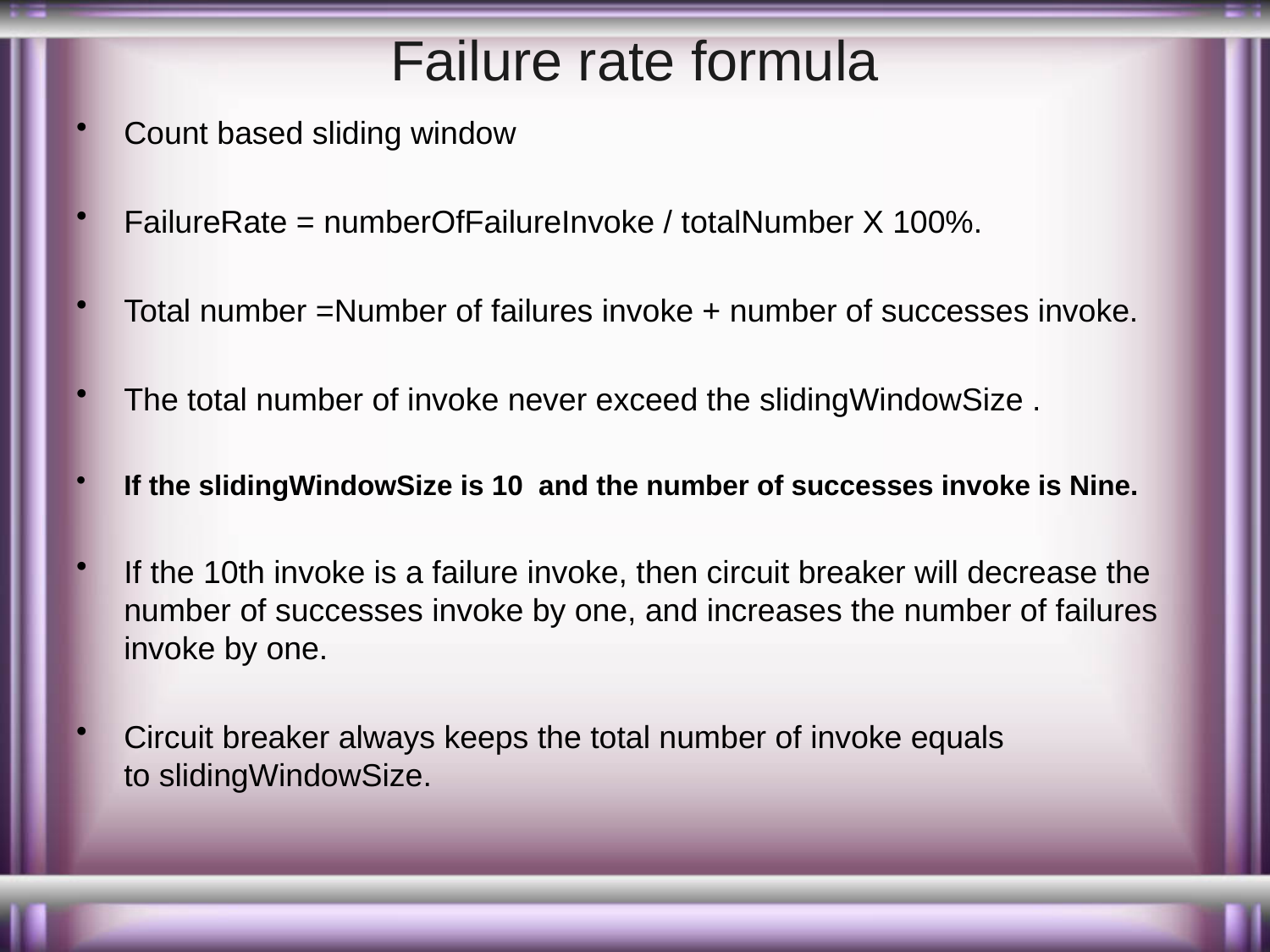

# Failure rate formula
Count based sliding window

FailureRate = numberOfFailureInvoke / totalNumber X 100%.

Total number =Number of failures invoke + number of successes invoke.

The total number of invoke never exceed the slidingWindowSize .

If the slidingWindowSize is 10  and the number of successes invoke is Nine.

If the 10th invoke is a failure invoke, then circuit breaker will decrease the number of successes invoke by one, and increases the number of failures invoke by one.

Circuit breaker always keeps the total number of invoke equals to slidingWindowSize.